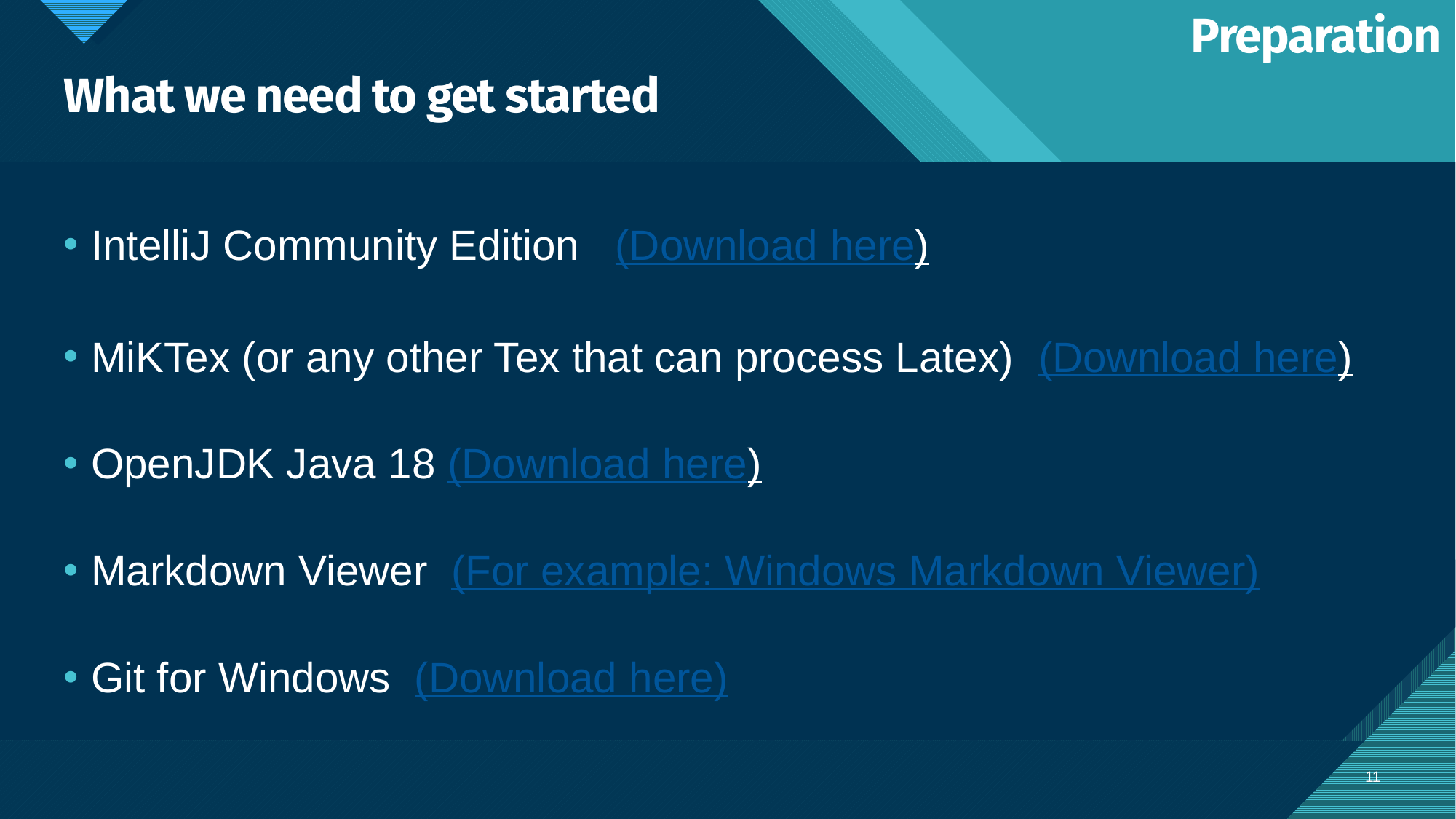

Preparation
# What we need to get started
IntelliJ Community Edition   (Download here)
MiKTex (or any other Tex that can process Latex)  (Download here)
OpenJDK Java 18 (Download here)
Markdown Viewer  (For example: Windows Markdown Viewer)
Git for Windows  (Download here)
11